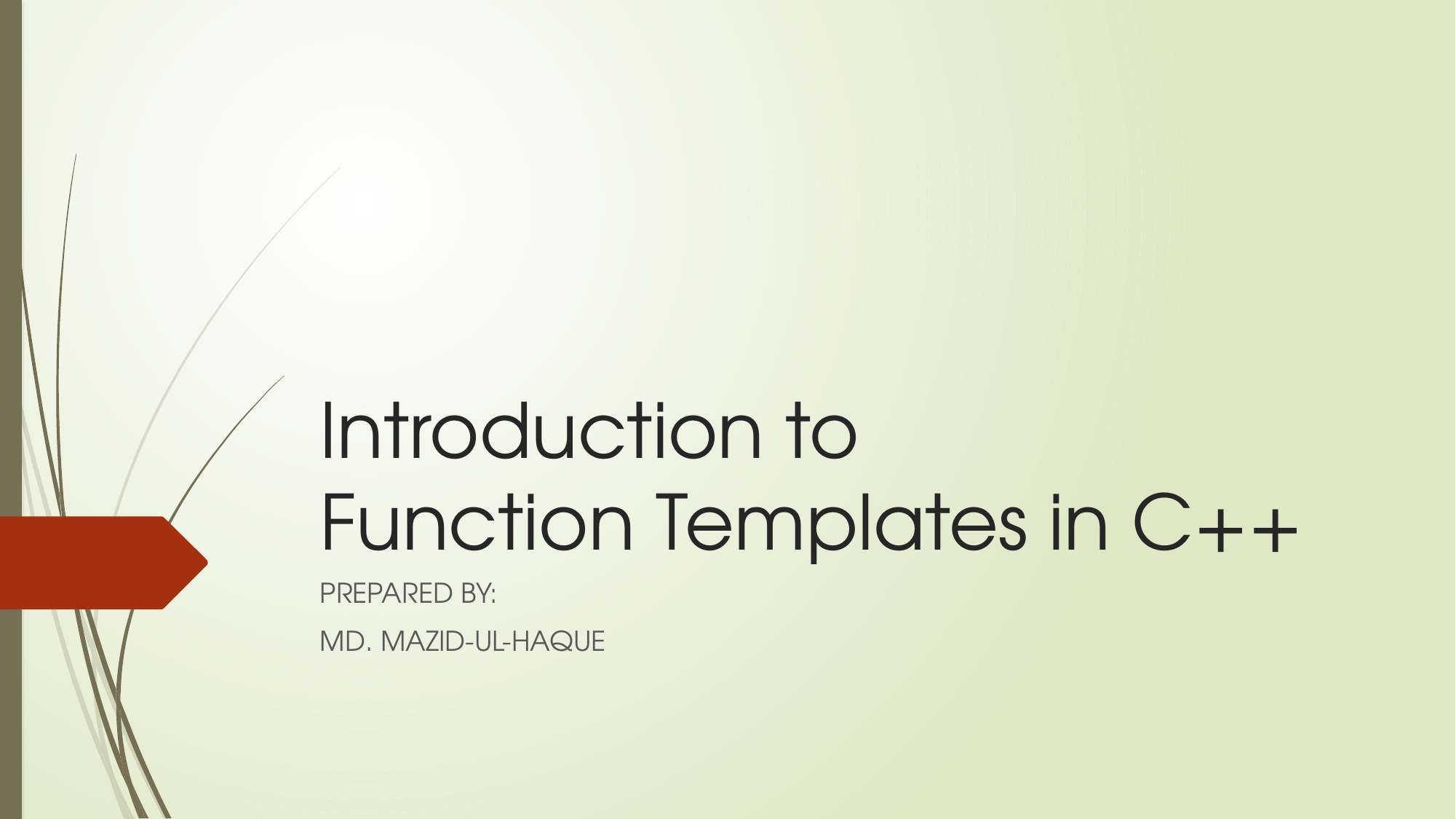

# Introduction to Function Templates in C++
PREPARED BY:
MD. MAZID-UL-HAQUE